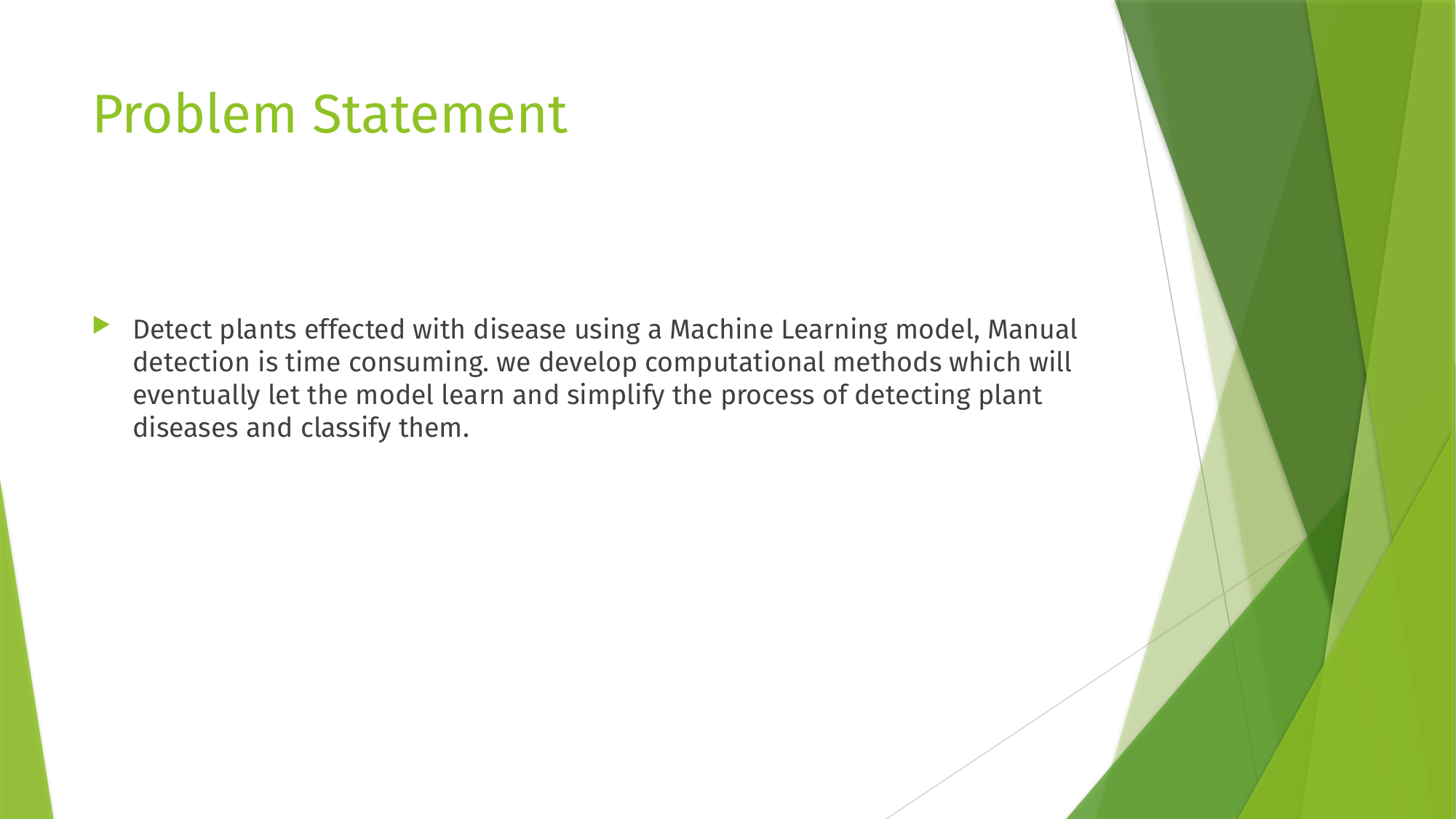

# Problem Statement

Detect plants effected with disease using a Machine Learning model, Manual detection is time consuming. we develop computational methods which will eventually let the model learn and simplify the process of detecting plant diseases and classify them.